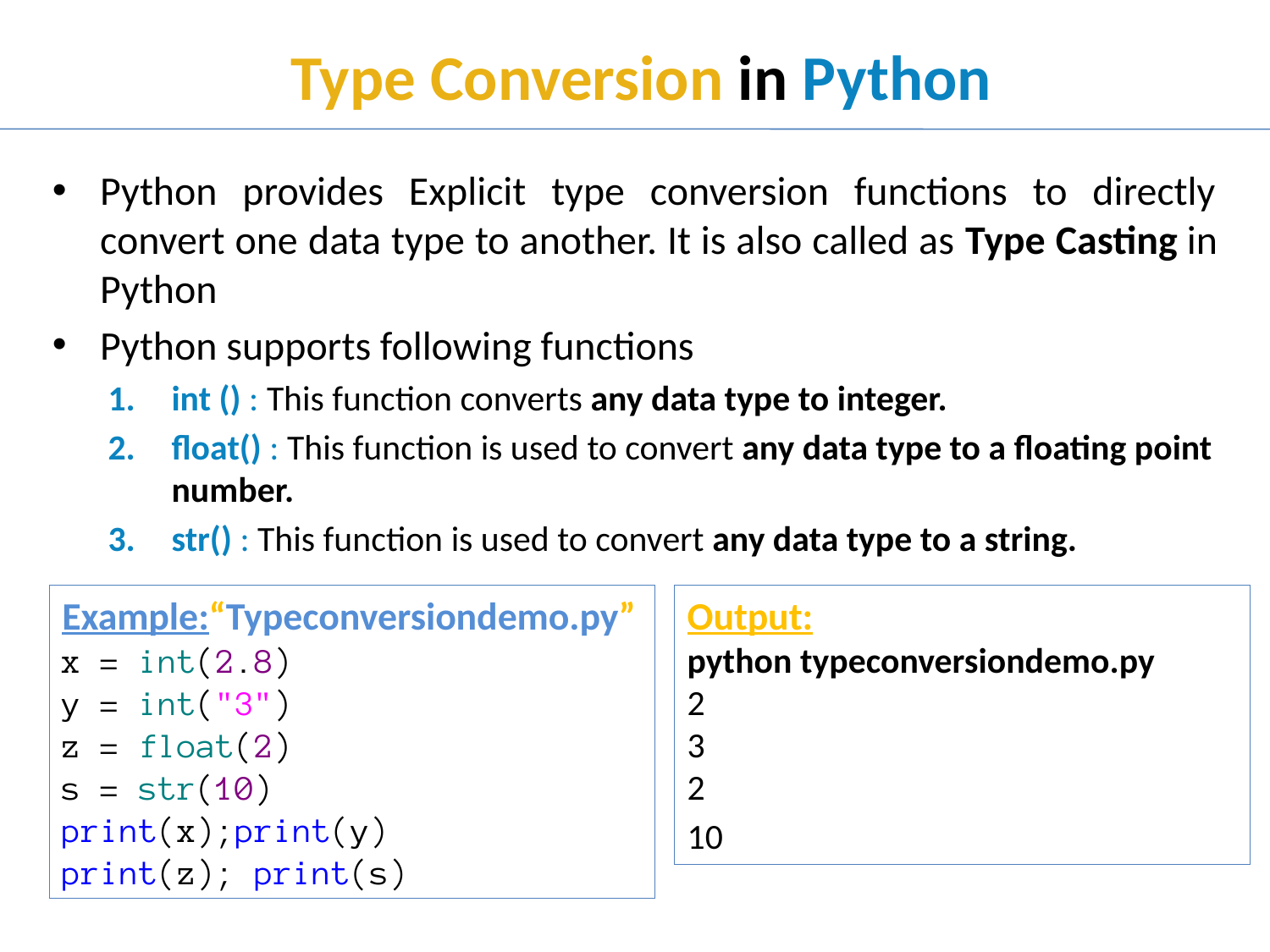

# Type Conversion in Python
Python provides Explicit type conversion functions to directly convert one data type to another. It is also called as Type Casting in Python
Python supports following functions
int () : This function converts any data type to integer.
float() : This function is used to convert any data type to a floating point number.
str() : This function is used to convert any data type to a string.
Output:
python typeconversiondemo.py
2
3
2
10
Example:“Typeconversiondemo.py”
x = int(2.8)
y = int("3")
z = float(2)
s = str(10)
print(x);print(y)
print(z); print(s)